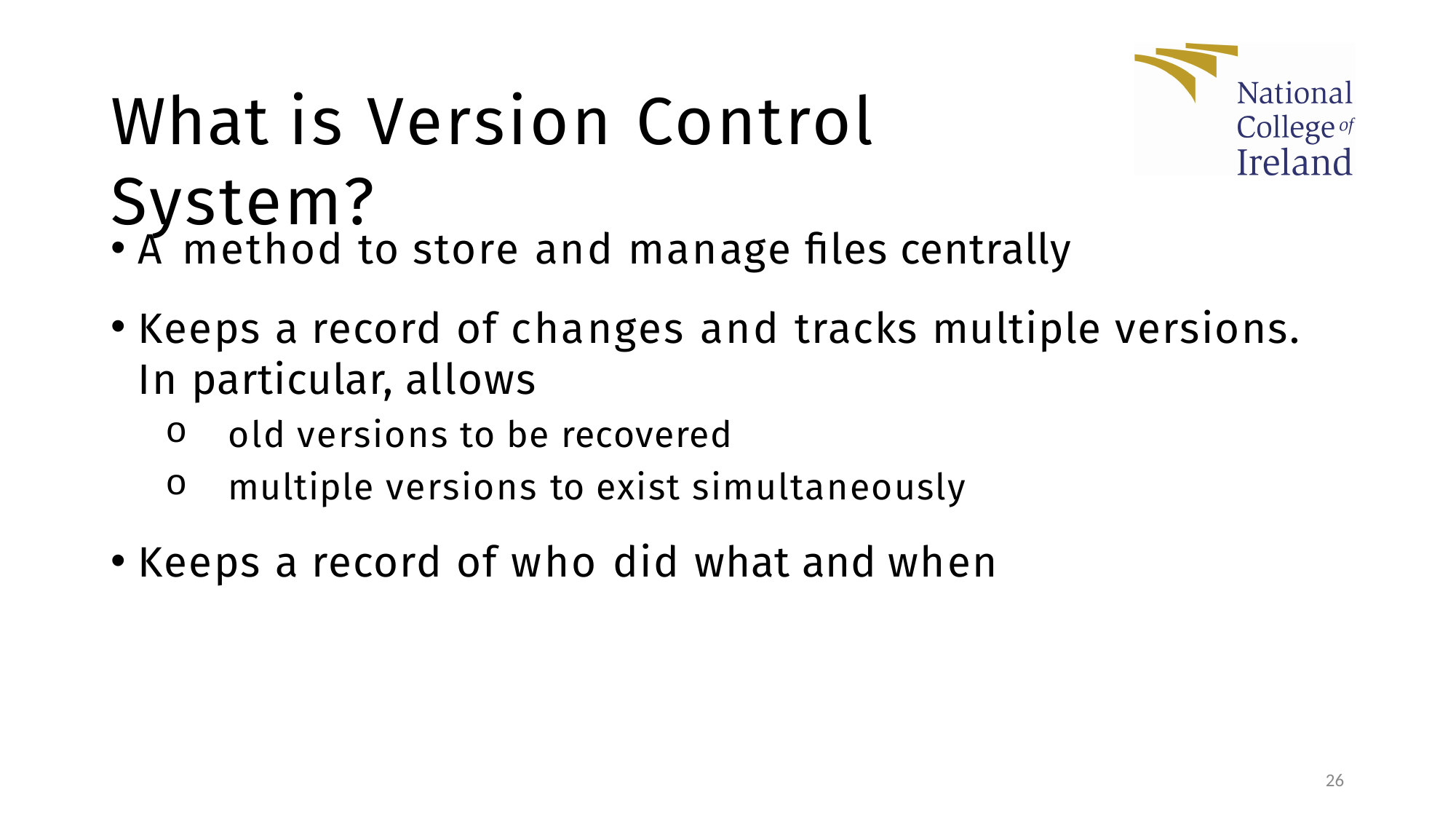

# What is Version Control System?
A method to store and manage files centrally
Keeps a record of changes and tracks multiple versions. In particular, allows
 old versions to be recovered
 multiple versions to exist simultaneously
Keeps a record of who did what and when
26